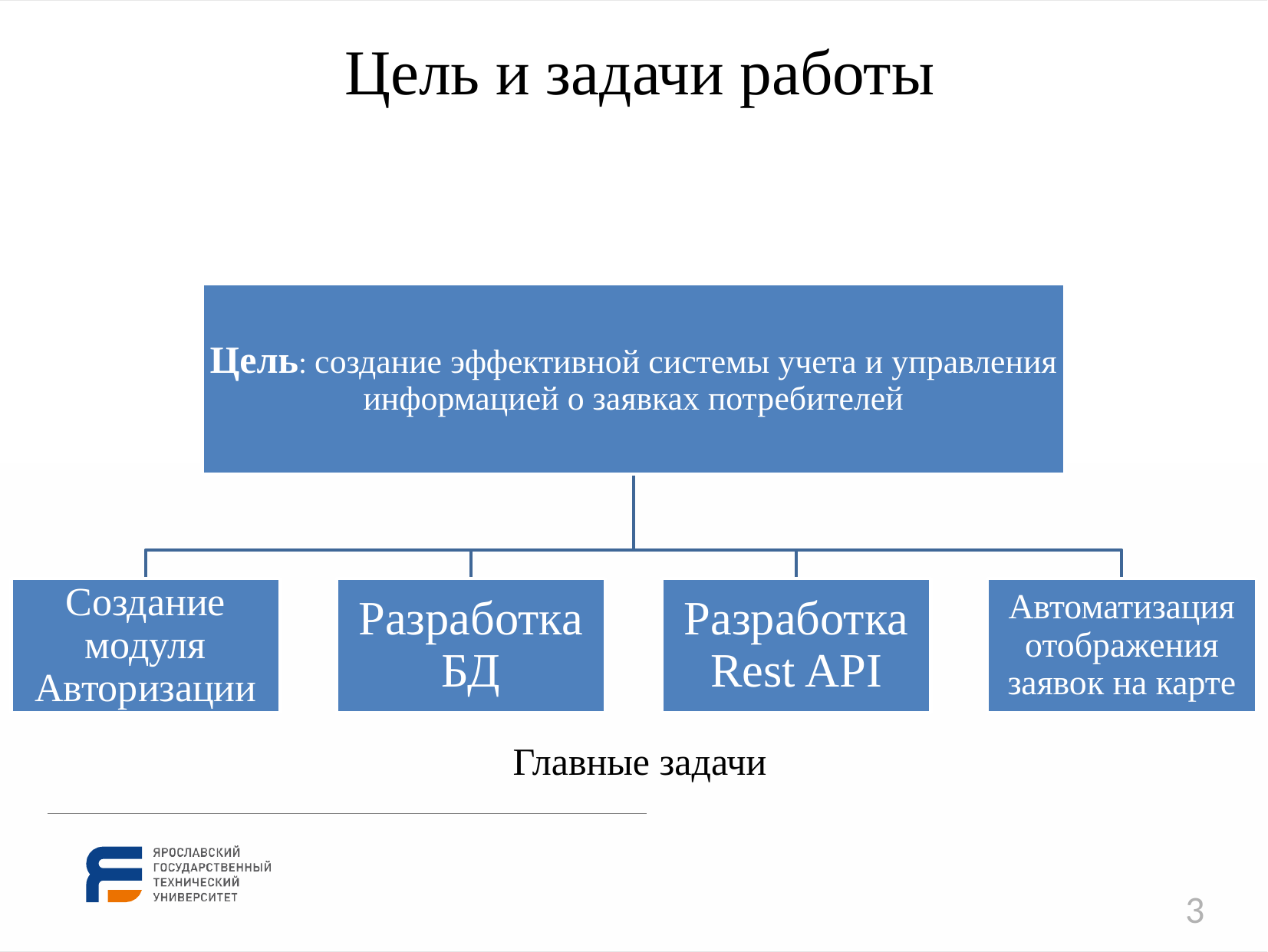

Цель и задачи работы
Цель: создание эффективной системы учета и управления информацией о заявках потребителей
Создание модуля Авторизации
Разработка БД
Разработка Rest API
Автоматизация отображения заявок на карте

Главные задачи

3